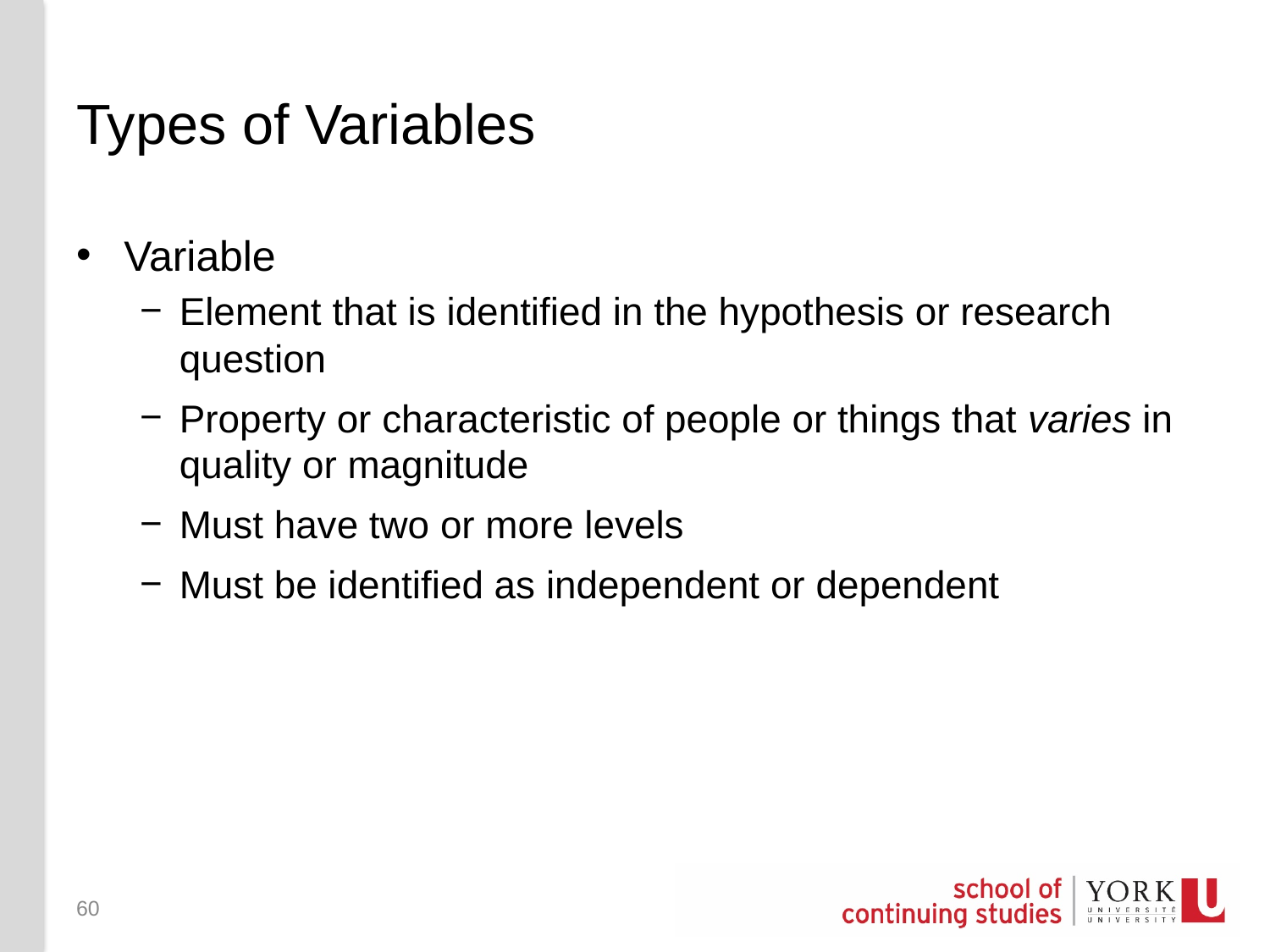

# Types of Variables
Variable
Element that is identified in the hypothesis or research question
Property or characteristic of people or things that varies in quality or magnitude
Must have two or more levels
Must be identified as independent or dependent
60